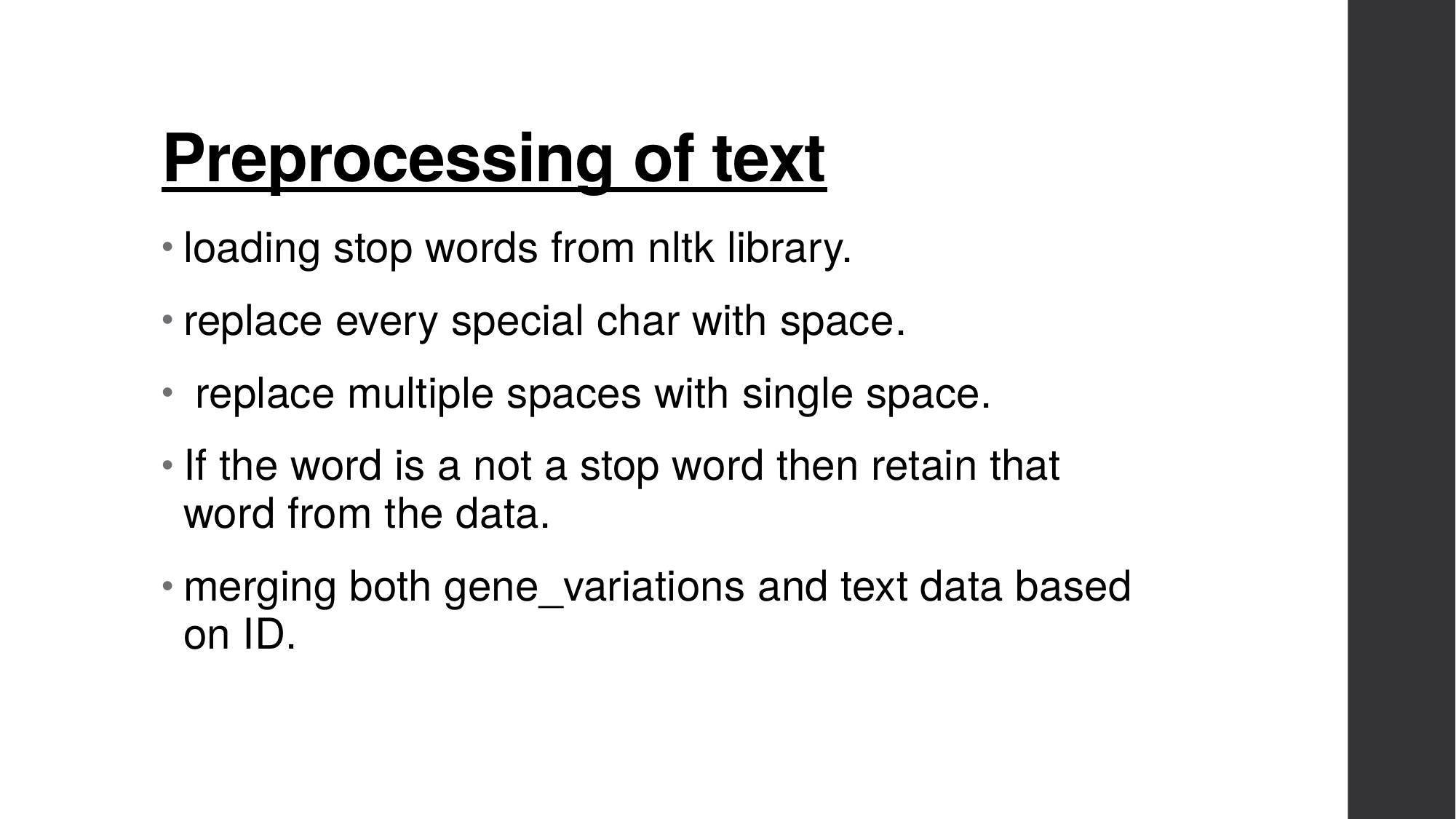

# Preprocessing of text
loading stop words from nltk library.
replace every special char with space.
 replace multiple spaces with single space.
If the word is a not a stop word then retain that word from the data.
merging both gene_variations and text data based on ID.